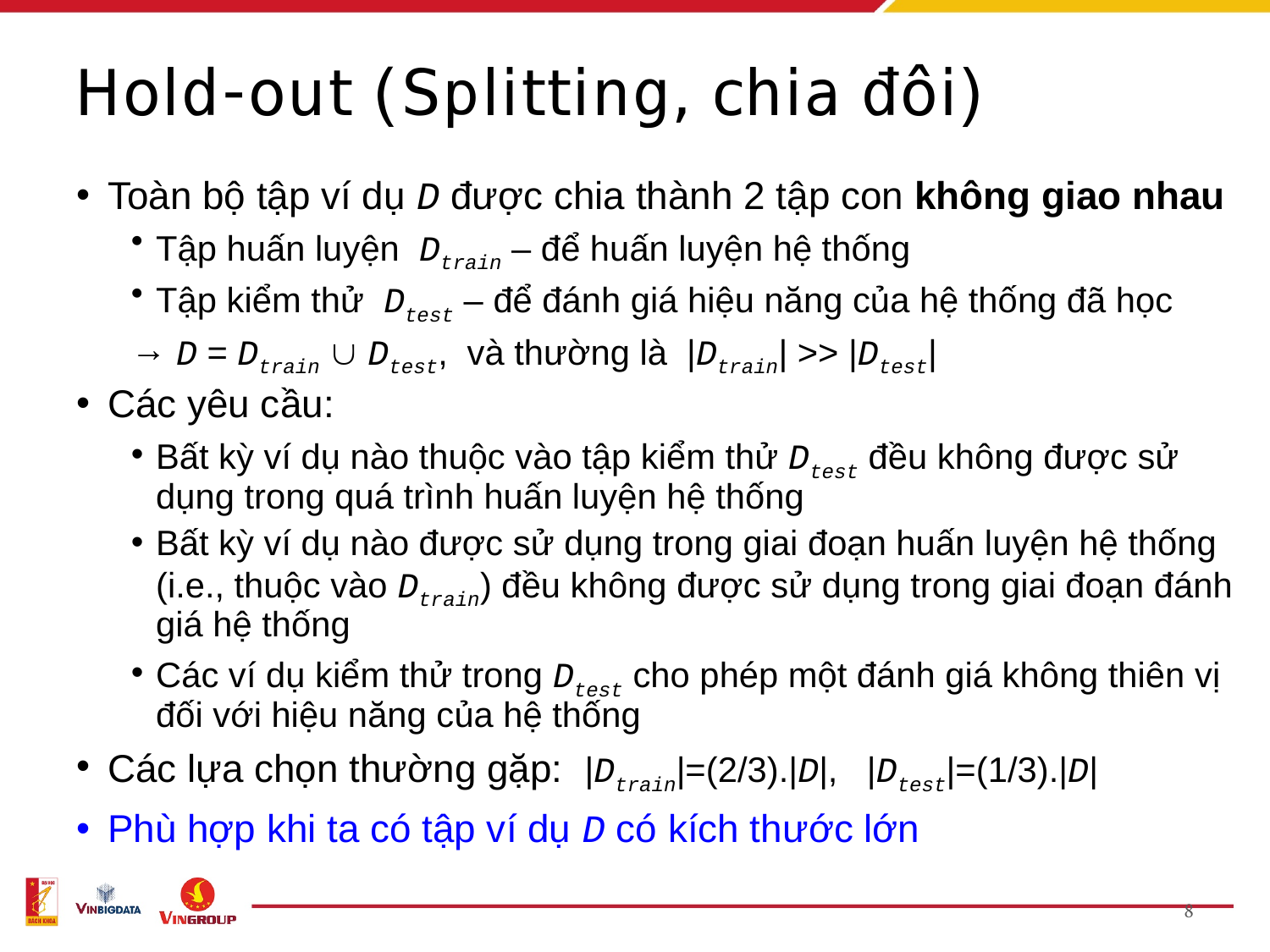

# Hold-out (Splitting, chia đôi)
Toàn bộ tập ví dụ D được chia thành 2 tập con không giao nhau
Tập huấn luyện  Dtrain – để huấn luyện hệ thống
Tập kiểm thử  Dtest – để đánh giá hiệu năng của hệ thống đã học
 D = Dtrain ∪ Dtest,  và thường là  |Dtrain| >> |Dtest|
Các yêu cầu:
Bất kỳ ví dụ nào thuộc vào tập kiểm thử Dtest đều không được sử dụng trong quá trình huấn luyện hệ thống
Bất kỳ ví dụ nào được sử dụng trong giai đoạn huấn luyện hệ thống (i.e., thuộc vào Dtrain) đều không được sử dụng trong giai đoạn đánh giá hệ thống
Các ví dụ kiểm thử trong Dtest cho phép một đánh giá không thiên vị đối với hiệu năng của hệ thống
Các lựa chọn thường gặp:  |Dtrain|=(2/3).|D|,   |Dtest|=(1/3).|D|
Phù hợp khi ta có tập ví dụ D có kích thước lớn
8